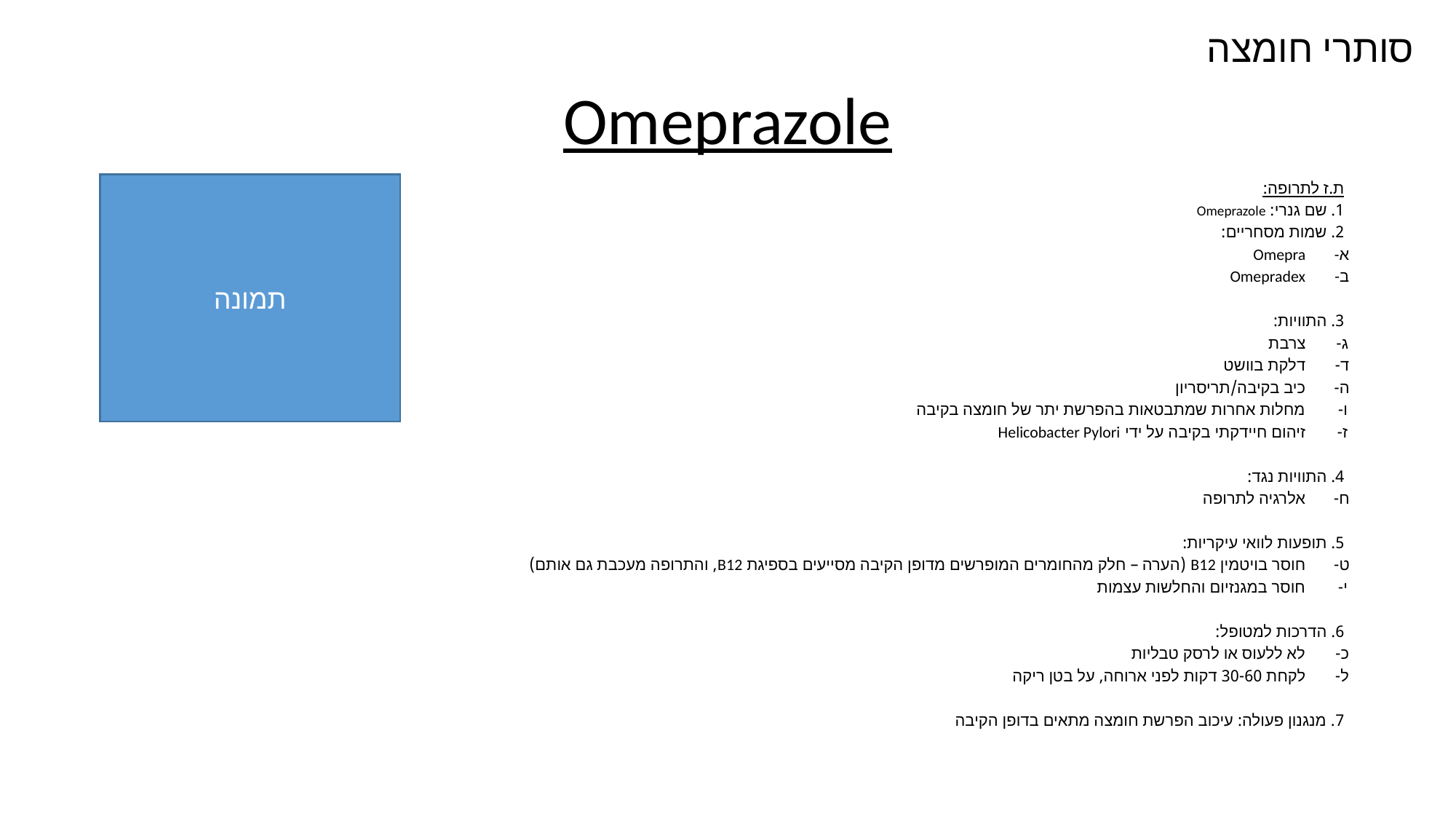

סותרי חומצה
# Omeprazole
ת.ז לתרופה:
1. שם גנרי: Omeprazole
2. שמות מסחריים:
Omepra
Omepradex

3. התוויות:
צרבת
דלקת בוושט
כיב בקיבה/תריסריון
מחלות אחרות שמתבטאות בהפרשת יתר של חומצה בקיבה
זיהום חיידקתי בקיבה על ידי Helicobacter Pylori

4. התוויות נגד:
אלרגיה לתרופה

5. תופעות לוואי עיקריות:
חוסר בויטמין B12 (הערה – חלק מהחומרים המופרשים מדופן הקיבה מסייעים בספיגת B12, והתרופה מעכבת גם אותם)
חוסר במגנזיום והחלשות עצמות

6. הדרכות למטופל:
לא ללעוס או לרסק טבליות
לקחת 30-60 דקות לפני ארוחה, על בטן ריקה

7. מנגנון פעולה: עיכוב הפרשת חומצה מתאים בדופן הקיבה

תמונה